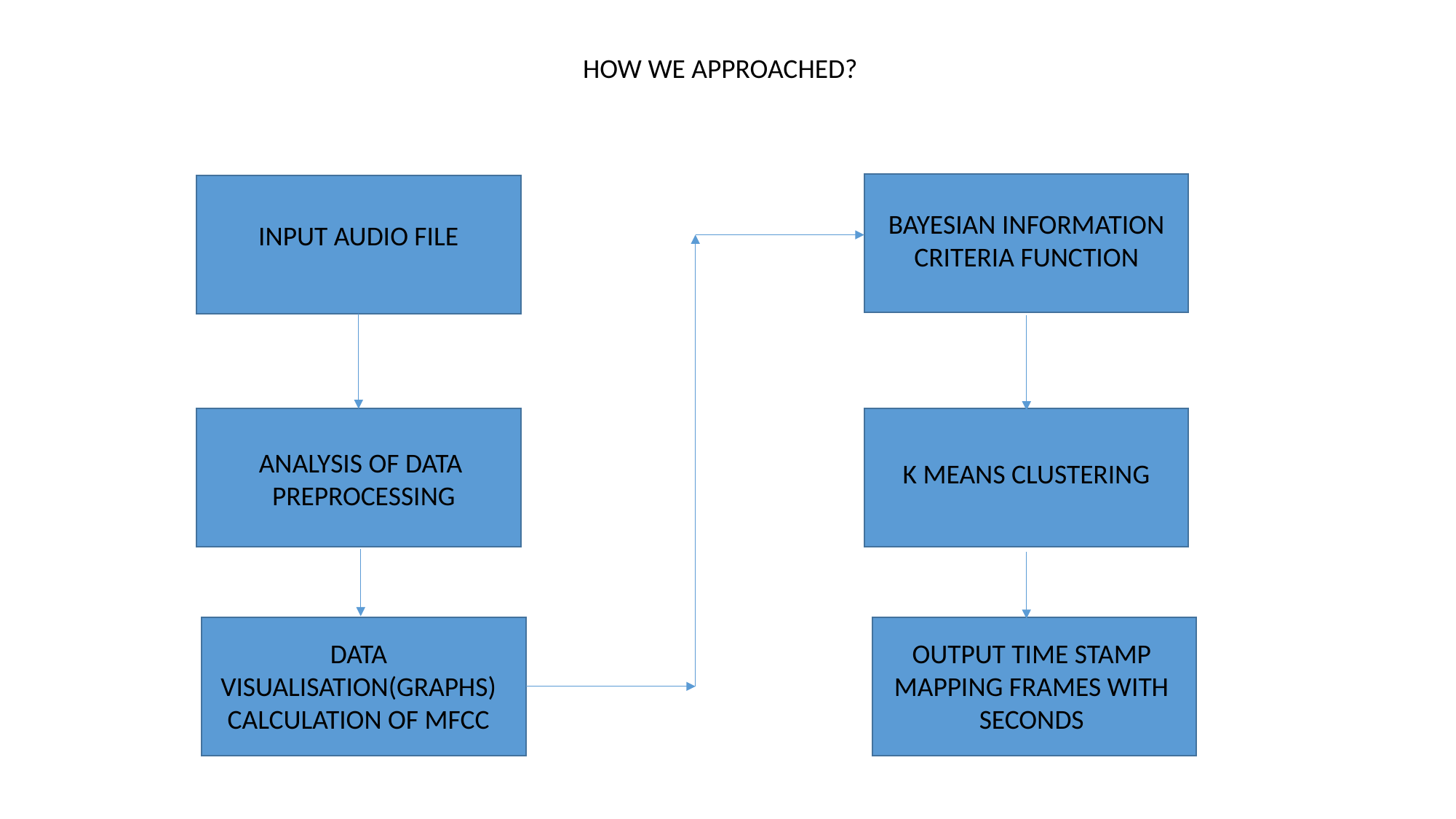

HOW WE APPROACHED?

BAYESIAN INFORMATION CRITERIA FUNCTION

INPUT AUDIO FILE

ANALYSIS OF DATA
PREPROCESSING

K MEANS CLUSTERING

DATA VISUALISATION(GRAPHS)
CALCULATION OF MFCC
OUTPUT TIME STAMP
MAPPING FRAMES WITH SECONDS